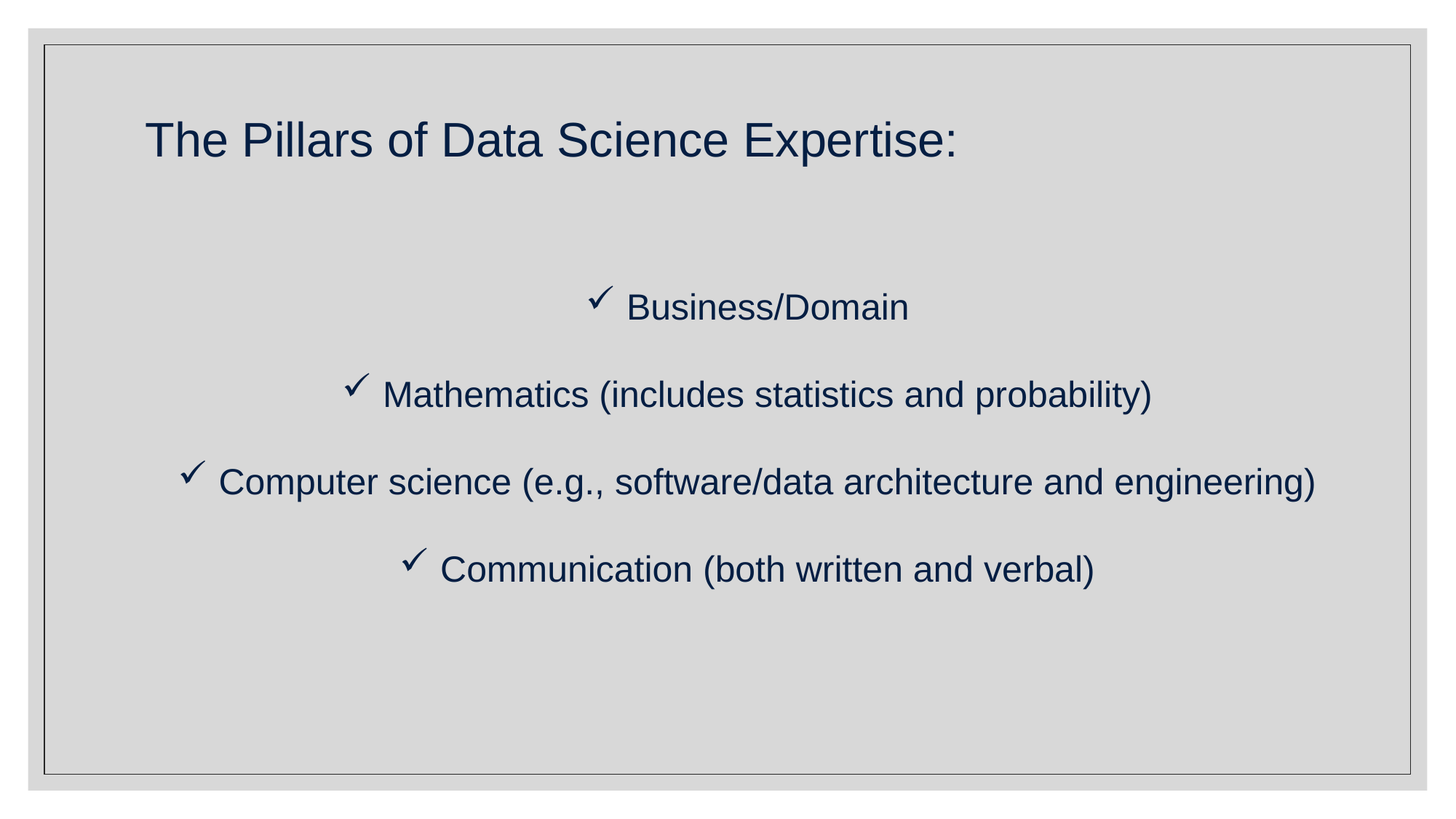

The Pillars of Data Science Expertise:
Business/Domain
Mathematics (includes statistics and probability)
Computer science (e.g., software/data architecture and engineering)
Communication (both written and verbal)